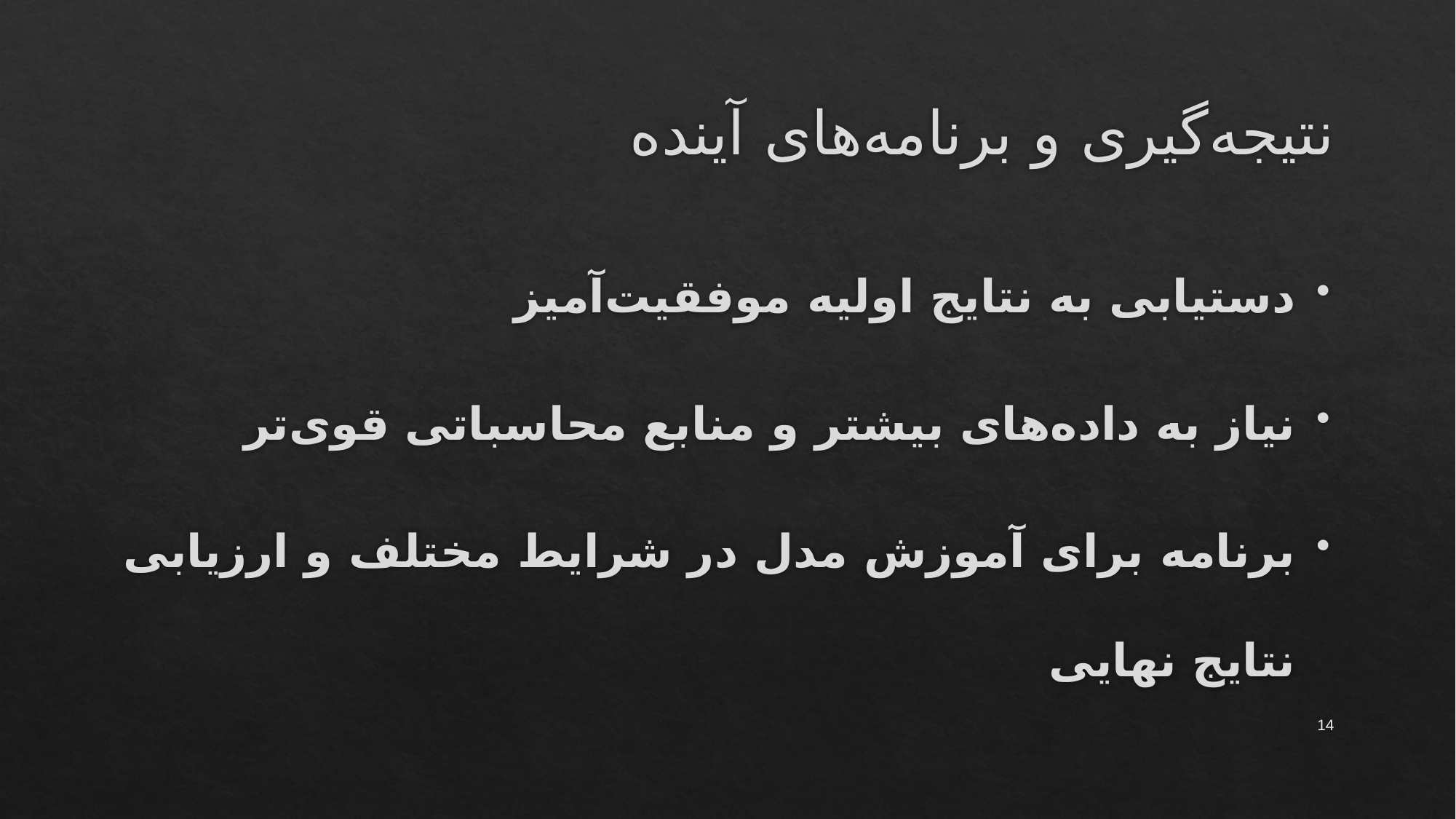

# نتیجه‌گیری و برنامه‌های آینده
دستیابی به نتایج اولیه موفقیت‌آمیز
نیاز به داده‌های بیشتر و منابع محاسباتی قوی‌تر
برنامه برای آموزش مدل در شرایط مختلف و ارزیابی نتایج نهایی
14